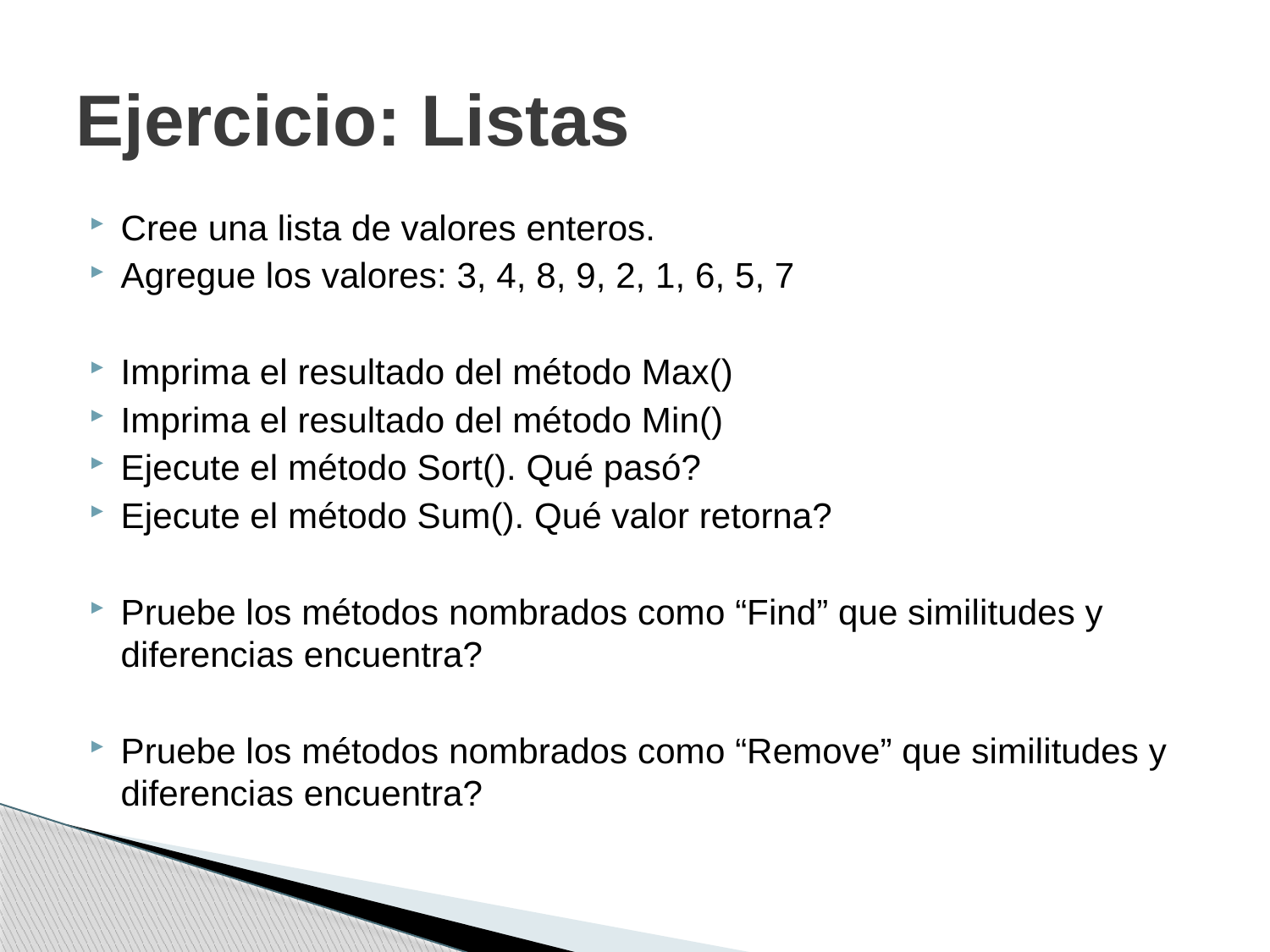

# Ejercicio: Listas
Cree una lista de valores enteros.
Agregue los valores: 3, 4, 8, 9, 2, 1, 6, 5, 7

Imprima el resultado del método Max()
Imprima el resultado del método Min()
Ejecute el método Sort(). Qué pasó?
Ejecute el método Sum(). Qué valor retorna?

Pruebe los métodos nombrados como “Find” que similitudes y diferencias encuentra?

Pruebe los métodos nombrados como “Remove” que similitudes y diferencias encuentra?